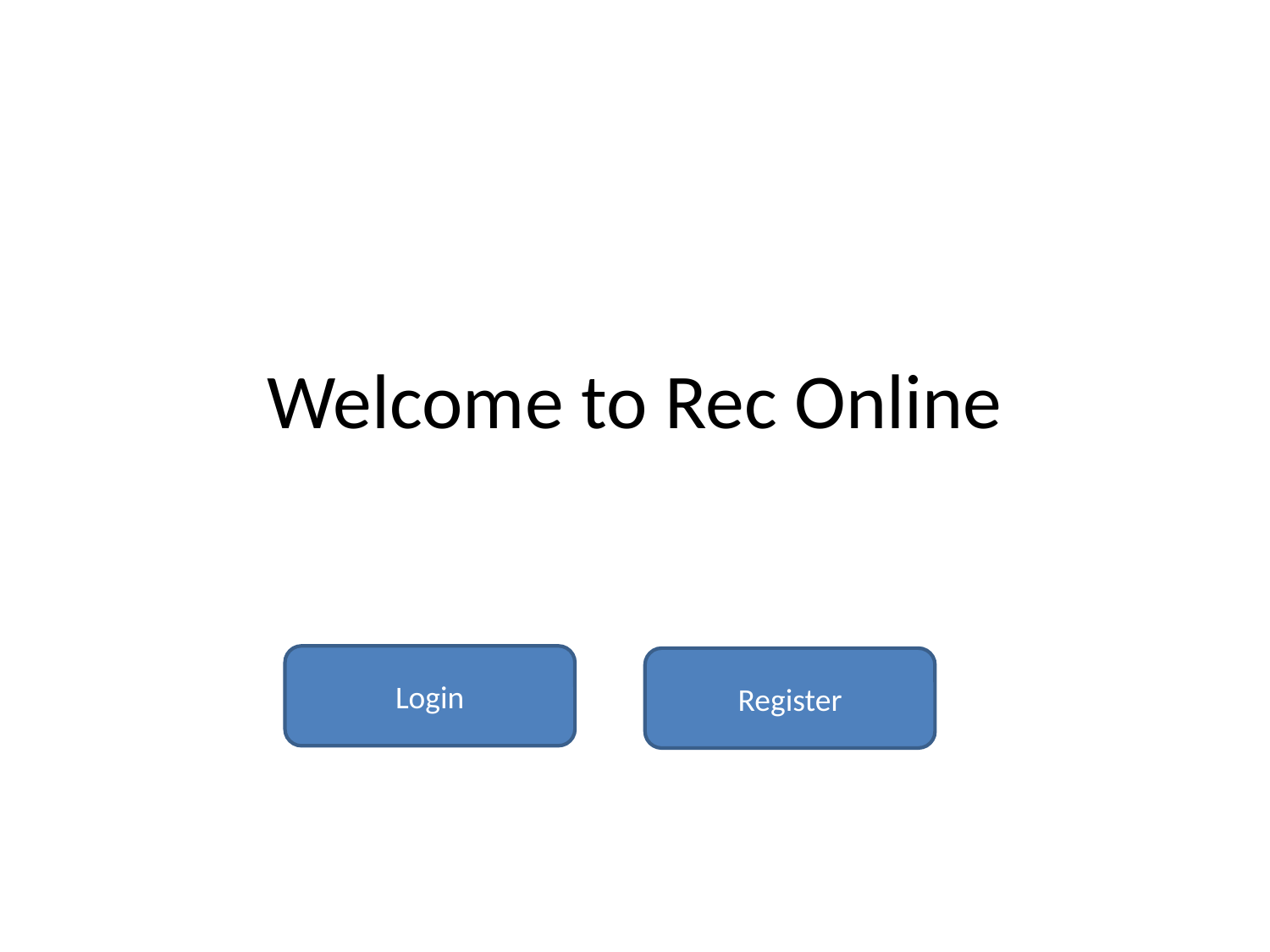

# Welcome to Rec Online

Login
Register